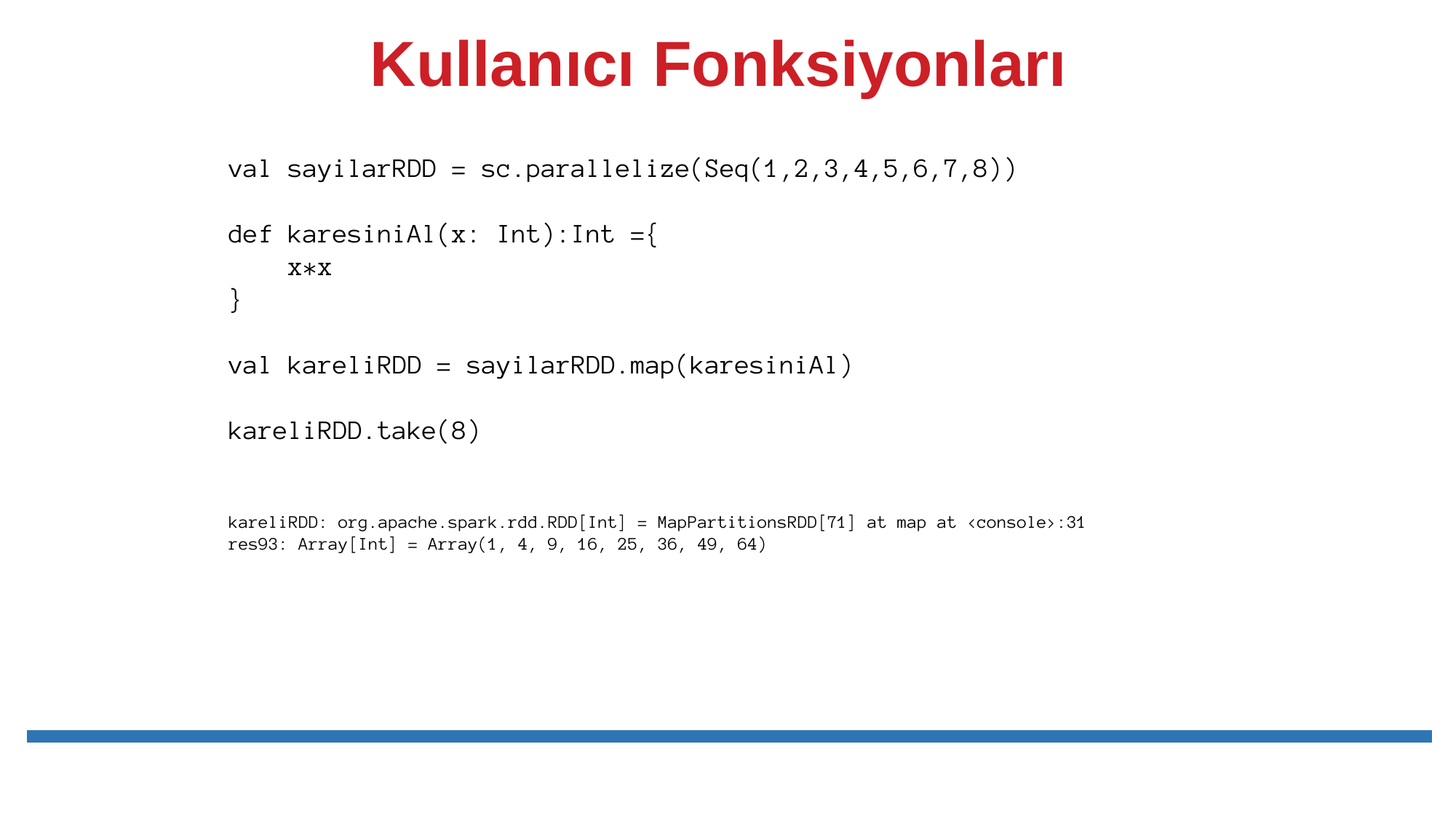

# Kullanıcı Fonksiyonları
val sayilarRDD = sc.parallelize(Seq(1,2,3,4,5,6,7,8))

def karesiniAl(x: Int):Int ={
    x*x
}

val kareliRDD = sayilarRDD.map(karesiniAl)

kareliRDD.take(8)

kareliRDD: org.apache.spark.rdd.RDD[Int] = MapPartitionsRDD[71] at map at <console>:31
res93: Array[Int] = Array(1, 4, 9, 16, 25, 36, 49, 64)